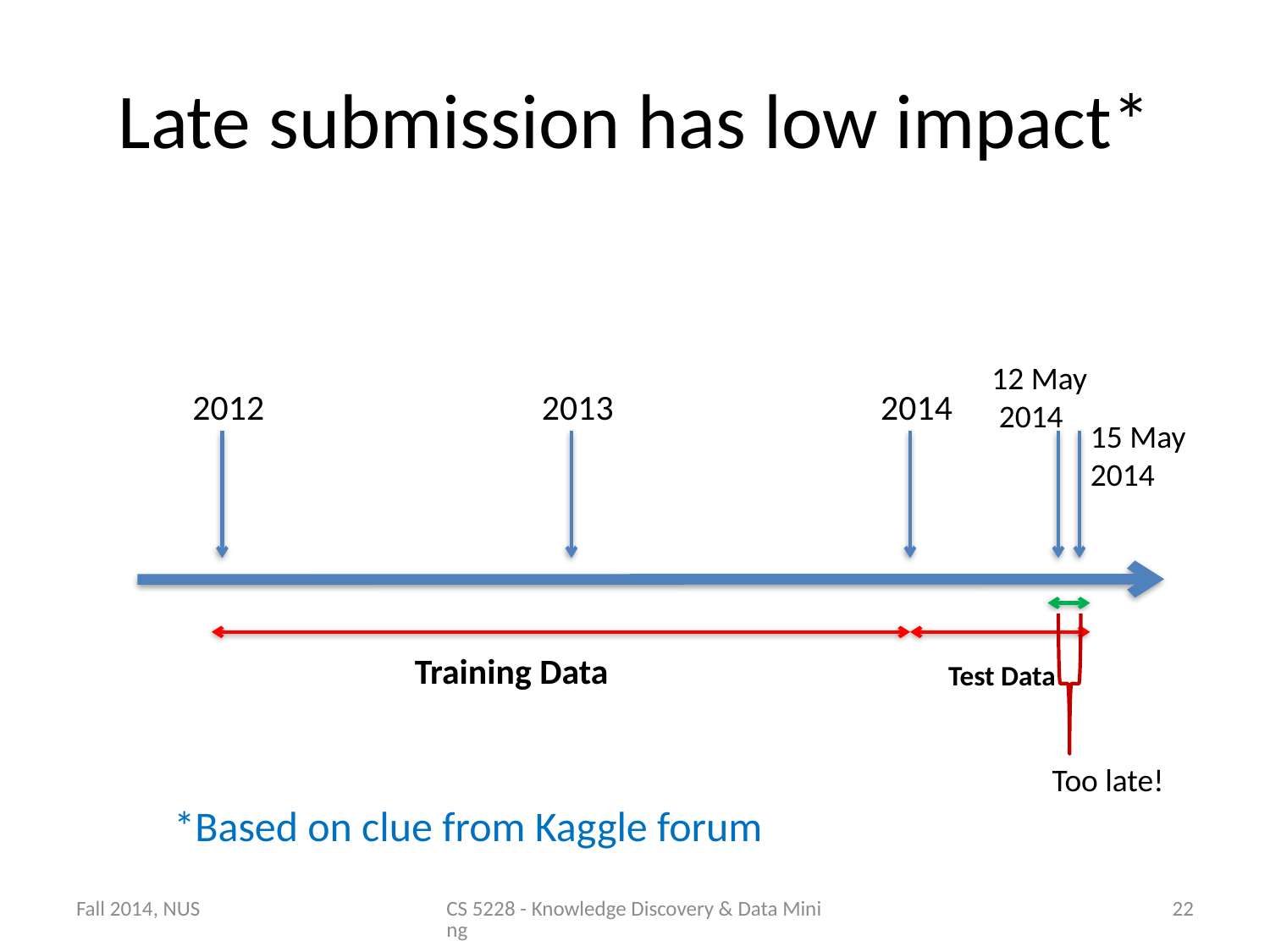

# Late submission has low impact*
12 May
 2014
2012
2013
2014
15 May
2014
Training Data
Test Data

Too late!
*Based on clue from Kaggle forum
Fall 2014, NUS
CS 5228 - Knowledge Discovery & Data Mining
22